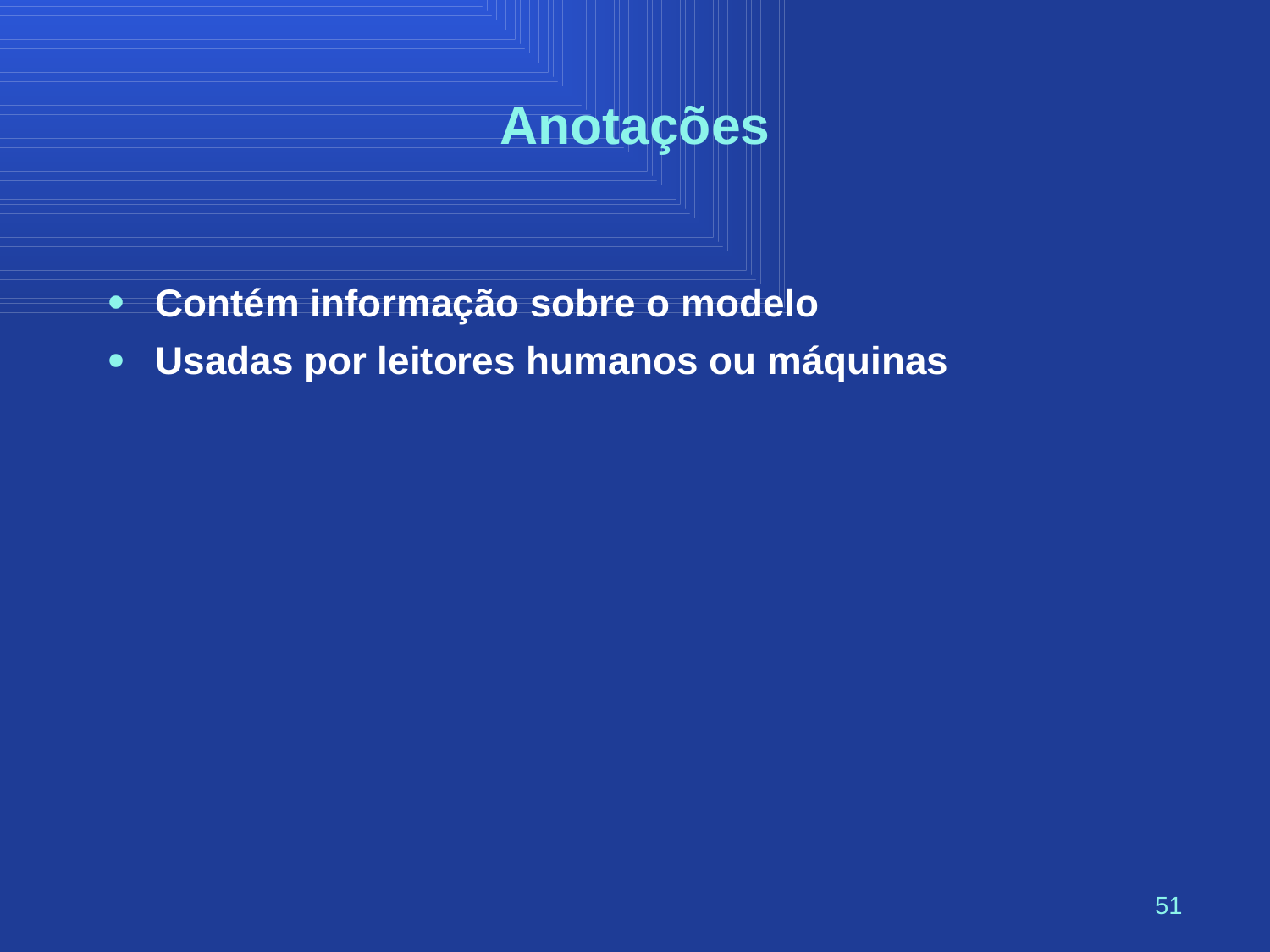

# Anotações
Contém informação sobre o modelo
Usadas por leitores humanos ou máquinas